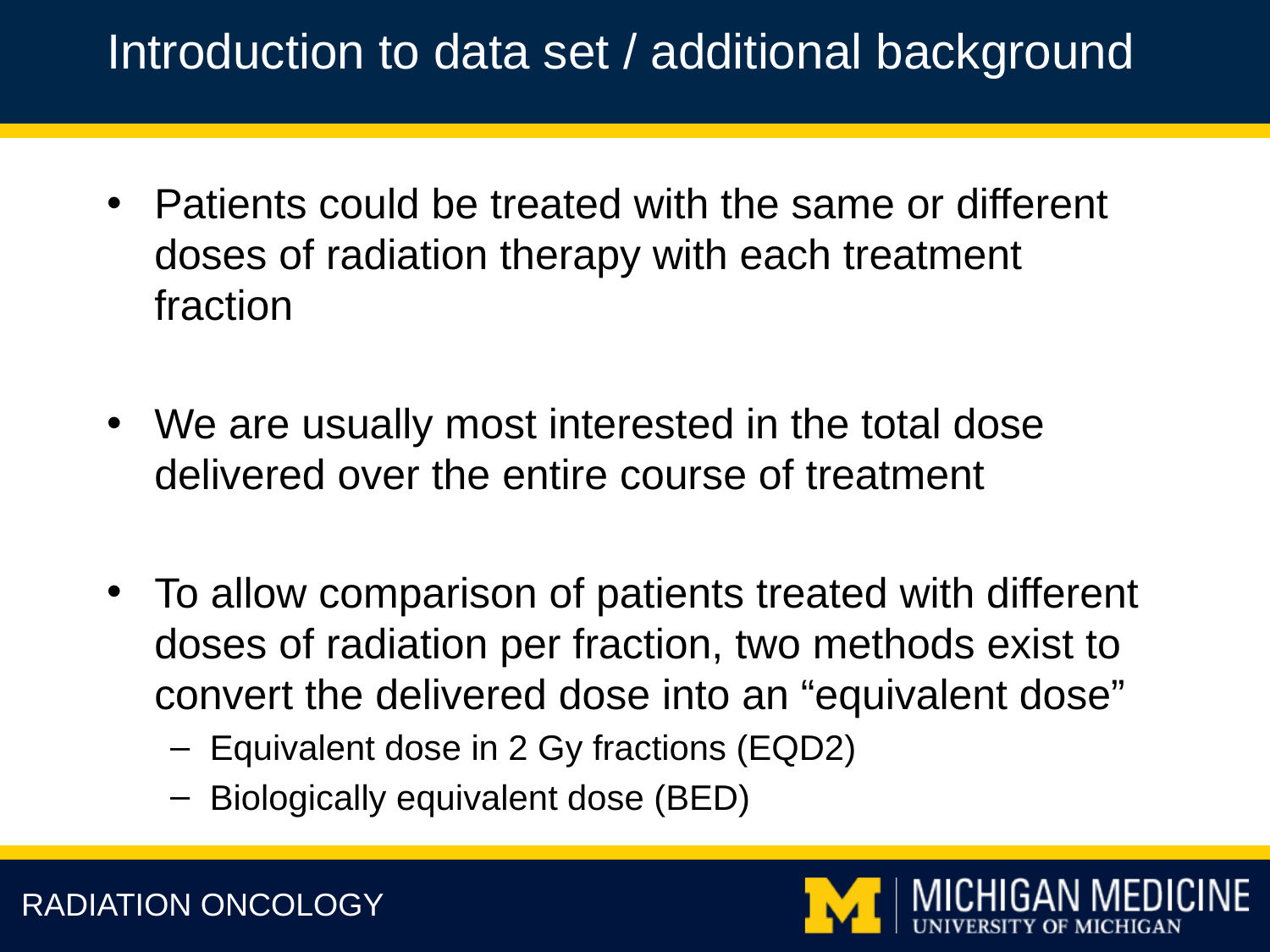

Introduction to data set / additional background
Patients could be treated with the same or different doses of radiation therapy with each treatment fraction

We are usually most interested in the total dose delivered over the entire course of treatment

To allow comparison of patients treated with different doses of radiation per fraction, two methods exist to convert the delivered dose into an “equivalent dose”
Equivalent dose in 2 Gy fractions (EQD2)
Biologically equivalent dose (BED)

RADIATION ONCOLOGY